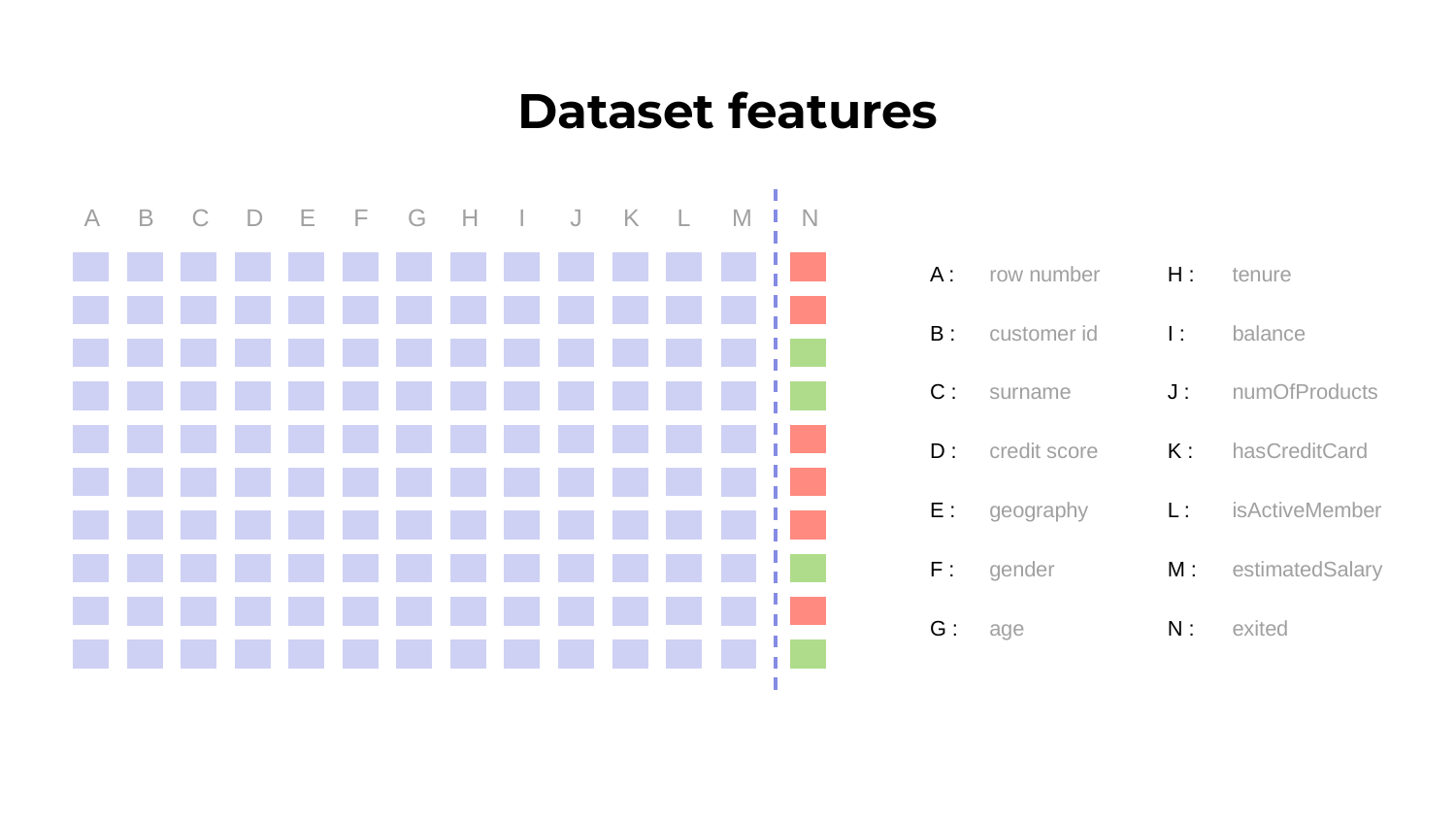

# Dataset features
L
N
A
G
B
C
E
J

D
F
H
I
K
M

| A : | row number | H : | tenure |
| --- | --- | --- | --- |
| B : | customer id | I : | balance |
| C : | surname | J : | numOfProducts |
| D : | credit score | K : | hasCreditCard |
| E : | geography | L : | isActiveMember |
| F : | gender | M : | estimatedSalary |
| G : | age | N : | exited |